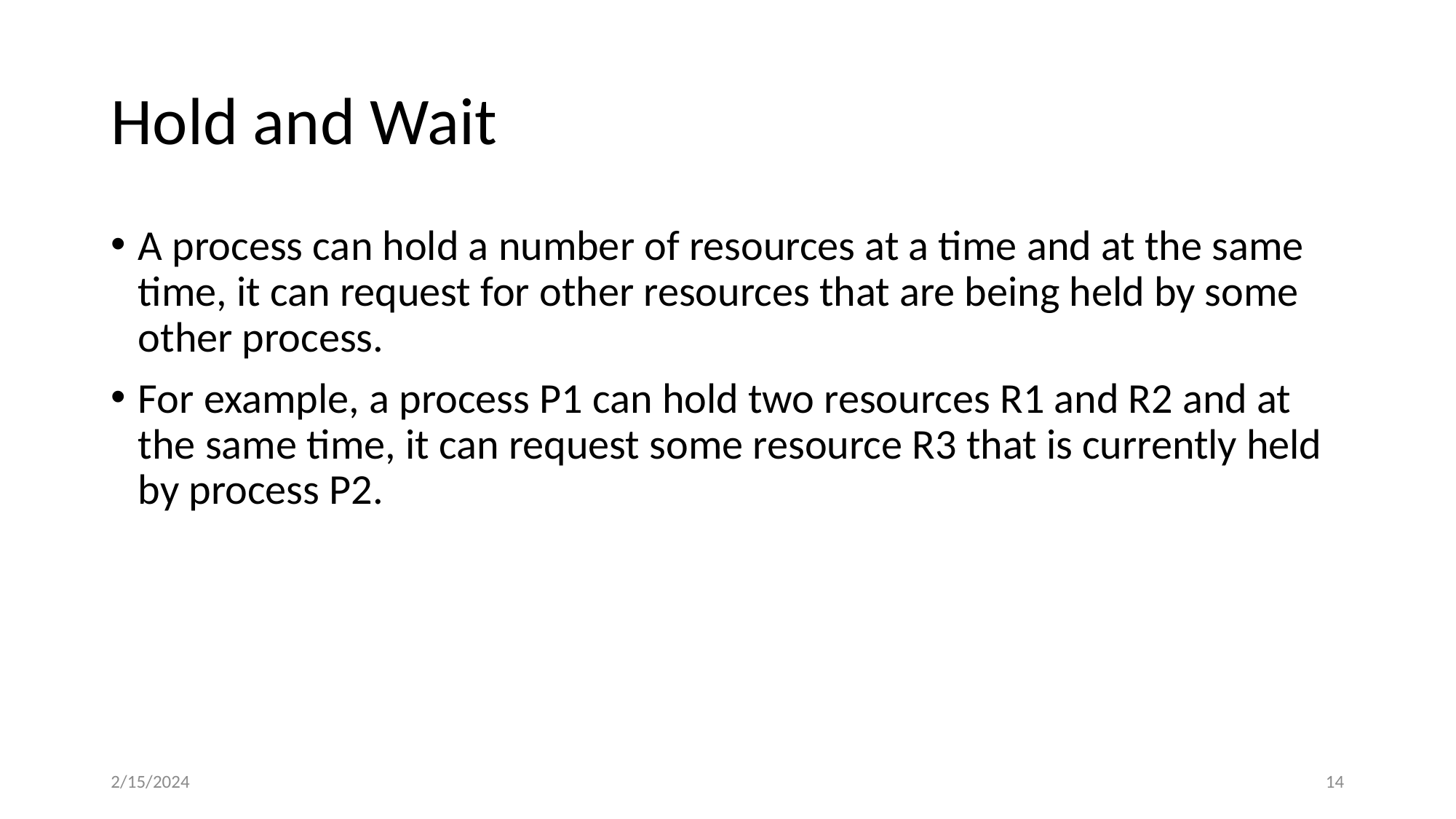

# Hold and Wait
A process can hold a number of resources at a time and at the same time, it can request for other resources that are being held by some other process.
For example, a process P1 can hold two resources R1 and R2 and at the same time, it can request some resource R3 that is currently held by process P2.
2/15/2024
14